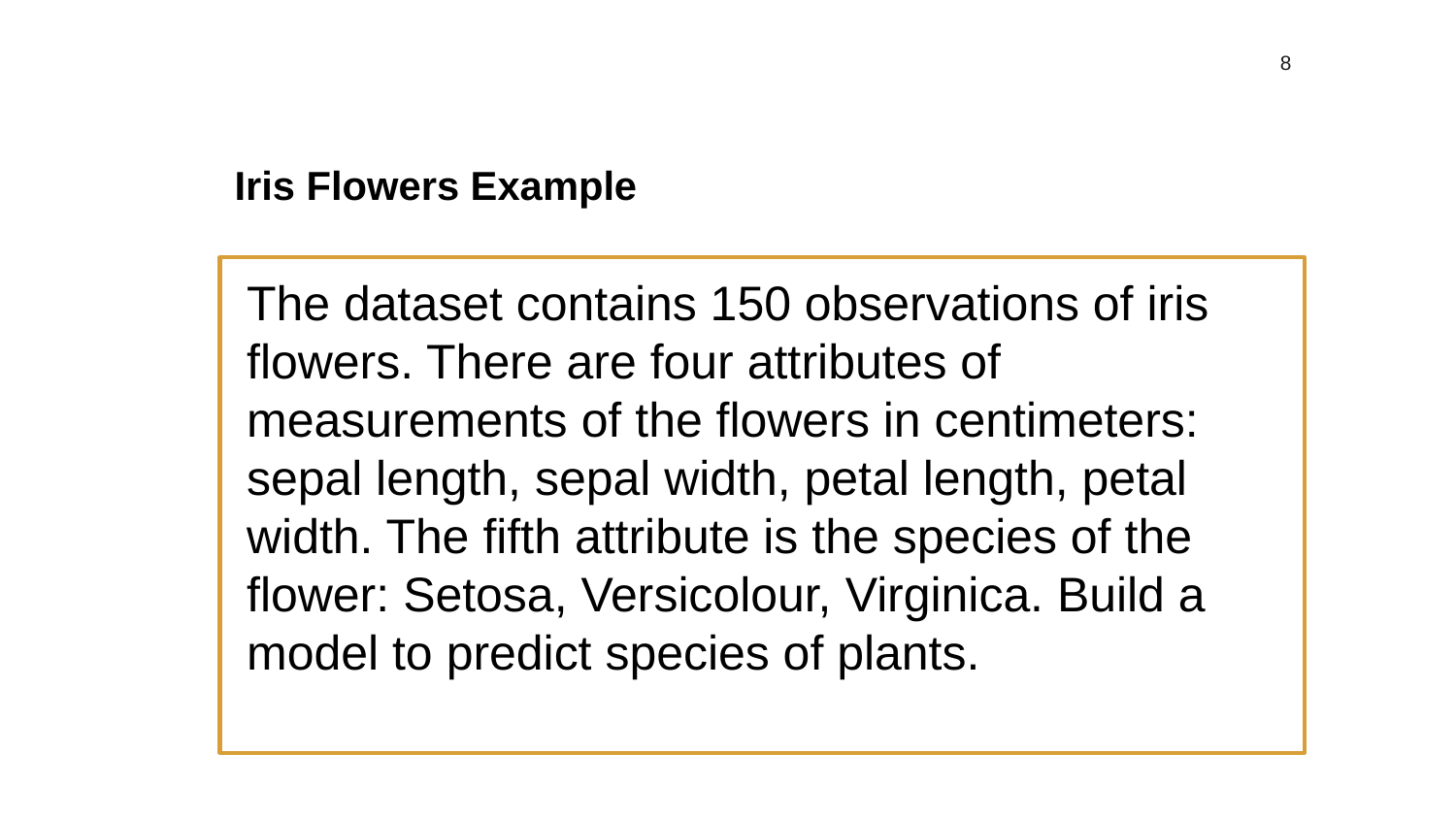

8
# Iris Flowers Example
The dataset contains 150 observations of iris flowers. There are four attributes of measurements of the flowers in centimeters: sepal length, sepal width, petal length, petal width. The fifth attribute is the species of the flower: Setosa, Versicolour, Virginica. Build a model to predict species of plants.